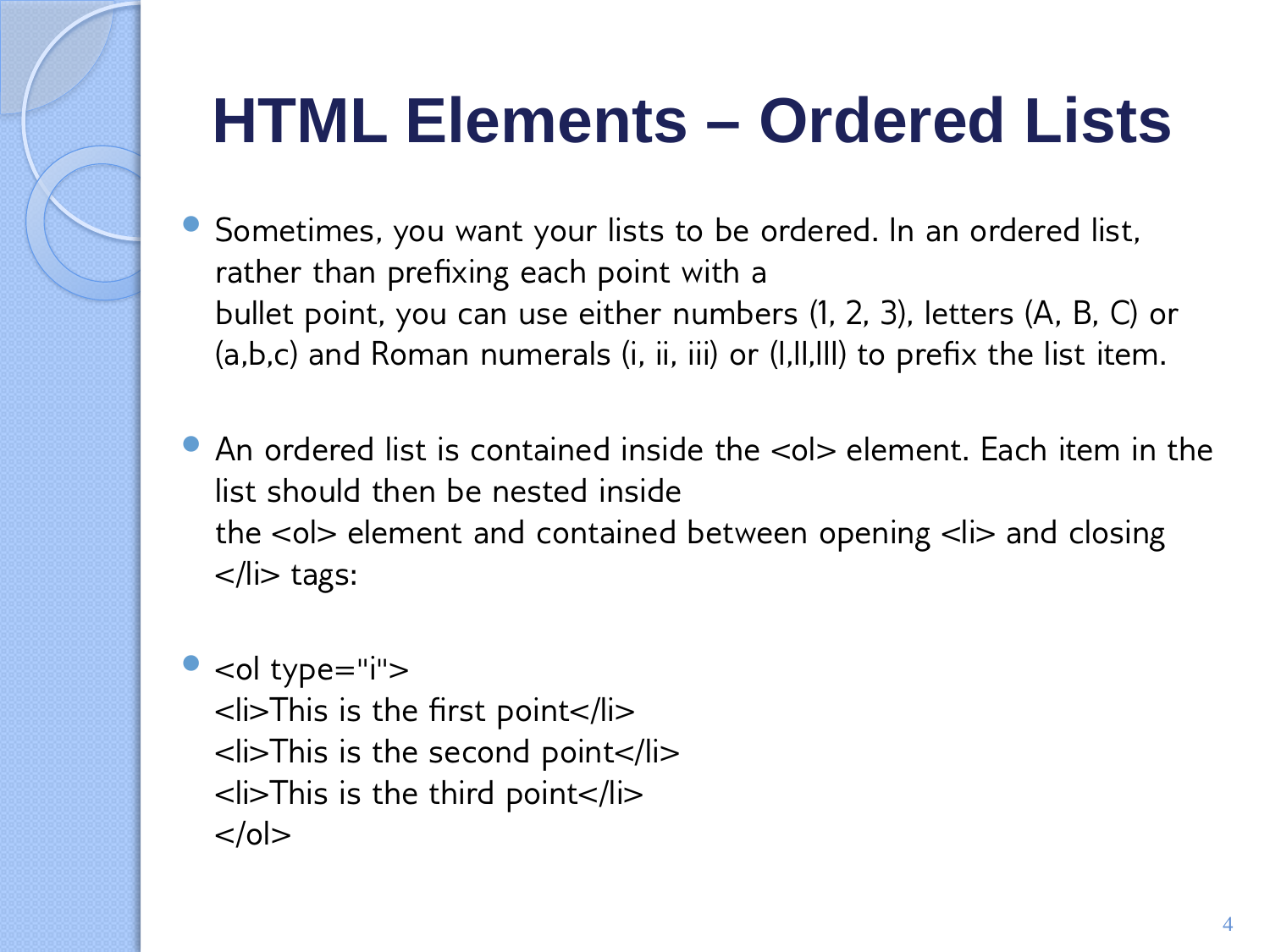

# HTML Elements – Ordered Lists
Sometimes, you want your lists to be ordered. In an ordered list, rather than prefixing each point with a
bullet point, you can use either numbers (1, 2, 3), letters (A, B, C) or (a,b,c) and Roman numerals (i, ii, iii) or (I,II,III) to prefix the list item.

An ordered list is contained inside the <ol> element. Each item in the list should then be nested inside
the <ol> element and contained between opening <li> and closing </li> tags:

<ol type="i">
<li>This is the first point</li>
<li>This is the second point</li>
<li>This is the third point</li>
</ol>
4